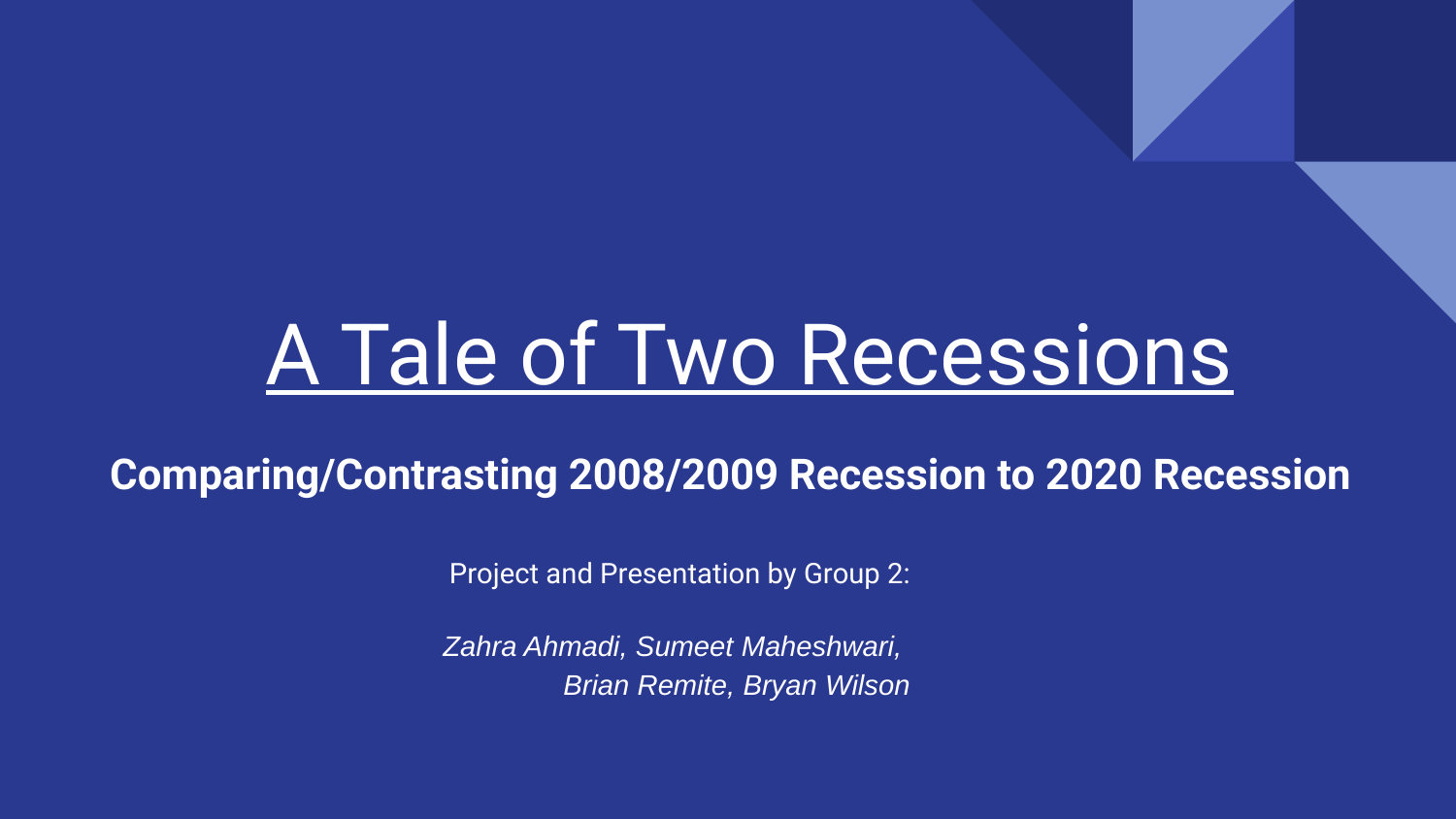

# A Tale of Two Recessions
Comparing/Contrasting 2008/2009 Recession to 2020 Recession
Project and Presentation by Group 2:

Zahra Ahmadi, Sumeet Maheshwari,
Brian Remite, Bryan Wilson